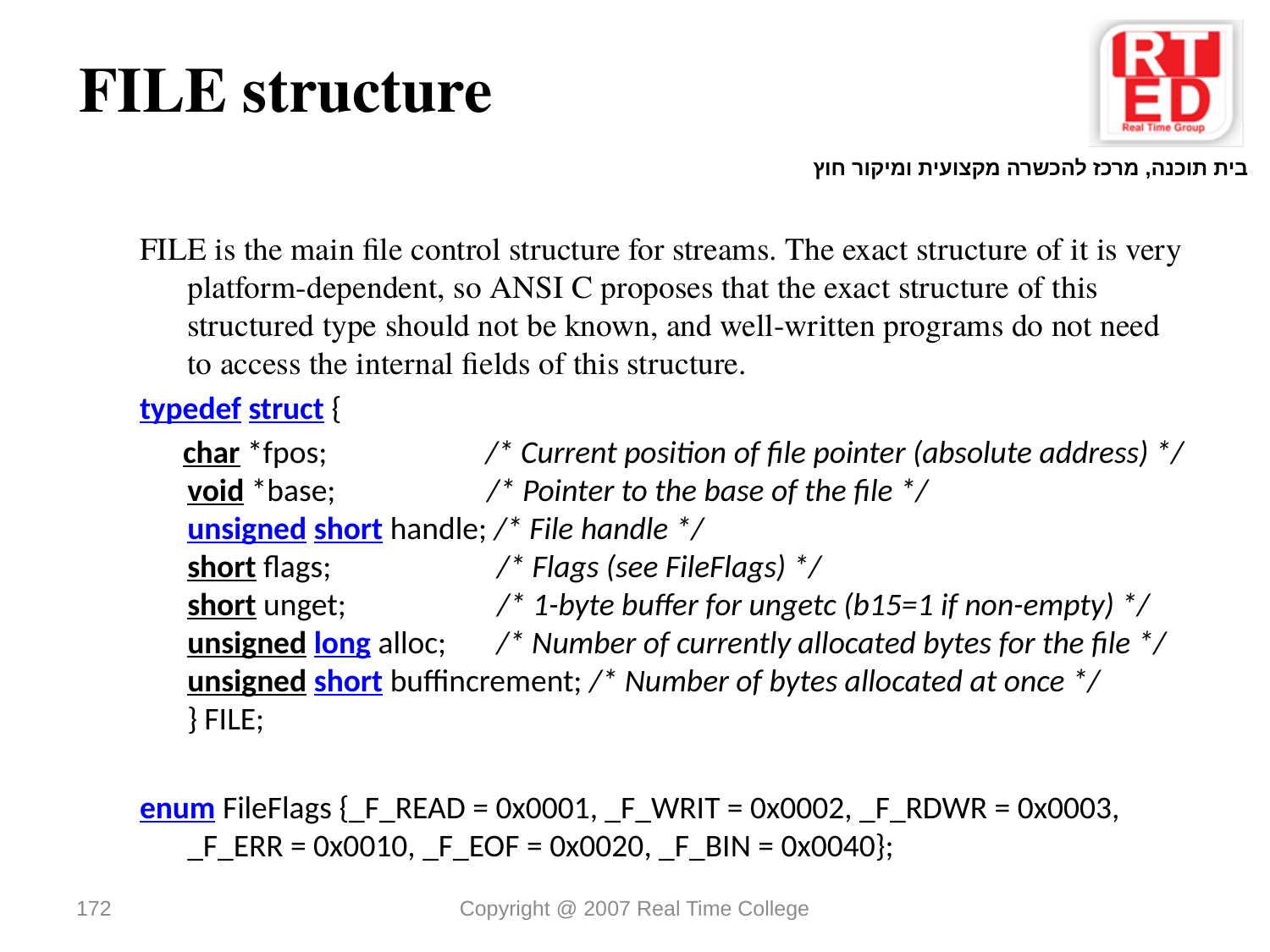

# FILE structure
FILE is the main file control structure for streams. The exact structure of it is very
platform-dependent, so ANSI C proposes that the exact structure of this structured type should not be known, and well-written programs do not need to access the internal fields of this structure.
typedef struct {
      char *fpos;                      /* Current position of file pointer (absolute address) */
void *base;                     /* Pointer to the base of the file */
unsigned short handle; /* File handle */
short flags;                       /* Flags (see FileFlags) */
short unget;                     /* 1-byte buffer for ungetc (b15=1 if non-empty) */
unsigned long alloc;       /* Number of currently allocated bytes for the file */
unsigned short buffincrement; /* Number of bytes allocated at once */
} FILE;

enum FileFlags {_F_READ = 0x0001, _F_WRIT = 0x0002, _F_RDWR = 0x0003, _F_ERR = 0x0010, _F_EOF = 0x0020, _F_BIN = 0x0040};
172
Copyright @ 2007 Real Time College